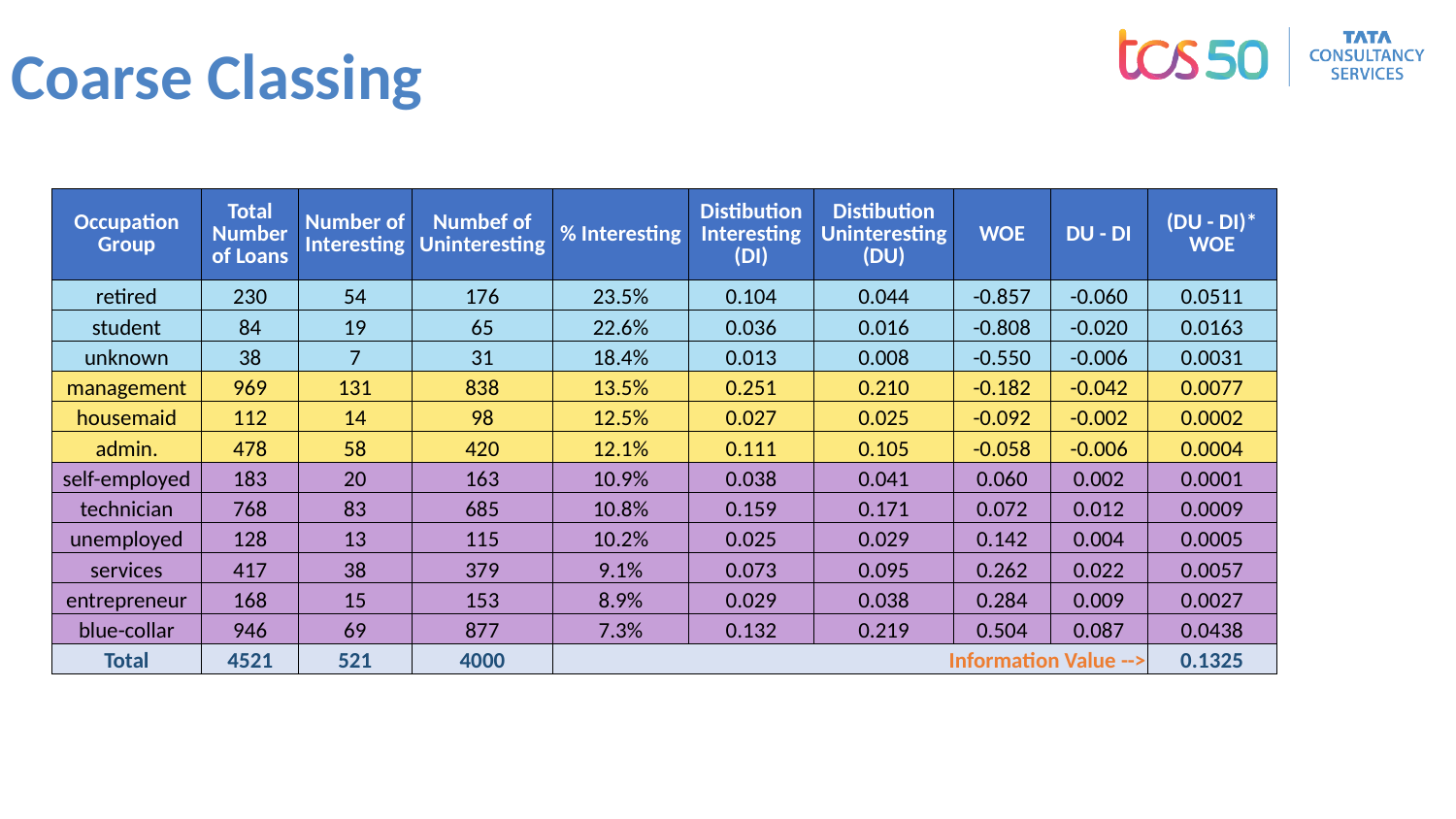

# Coarse Classing
| Occupation Group | Total Number of Loans | Number of Interesting | Numbef of Uninteresting | % Interesting | Distibution Interesting (DI) | Distibution Uninteresting (DU) | WOE | DU - DI | (DU - DI)\* WOE |
| --- | --- | --- | --- | --- | --- | --- | --- | --- | --- |
| retired | 230 | 54 | 176 | 23.5% | 0.104 | 0.044 | -0.857 | -0.060 | 0.0511 |
| student | 84 | 19 | 65 | 22.6% | 0.036 | 0.016 | -0.808 | -0.020 | 0.0163 |
| unknown | 38 | 7 | 31 | 18.4% | 0.013 | 0.008 | -0.550 | -0.006 | 0.0031 |
| management | 969 | 131 | 838 | 13.5% | 0.251 | 0.210 | -0.182 | -0.042 | 0.0077 |
| housemaid | 112 | 14 | 98 | 12.5% | 0.027 | 0.025 | -0.092 | -0.002 | 0.0002 |
| admin. | 478 | 58 | 420 | 12.1% | 0.111 | 0.105 | -0.058 | -0.006 | 0.0004 |
| self-employed | 183 | 20 | 163 | 10.9% | 0.038 | 0.041 | 0.060 | 0.002 | 0.0001 |
| technician | 768 | 83 | 685 | 10.8% | 0.159 | 0.171 | 0.072 | 0.012 | 0.0009 |
| unemployed | 128 | 13 | 115 | 10.2% | 0.025 | 0.029 | 0.142 | 0.004 | 0.0005 |
| services | 417 | 38 | 379 | 9.1% | 0.073 | 0.095 | 0.262 | 0.022 | 0.0057 |
| entrepreneur | 168 | 15 | 153 | 8.9% | 0.029 | 0.038 | 0.284 | 0.009 | 0.0027 |
| blue-collar | 946 | 69 | 877 | 7.3% | 0.132 | 0.219 | 0.504 | 0.087 | 0.0438 |
| Total | 4521 | 521 | 4000 | Information Value --> |  |  |  |  | 0.1325 |